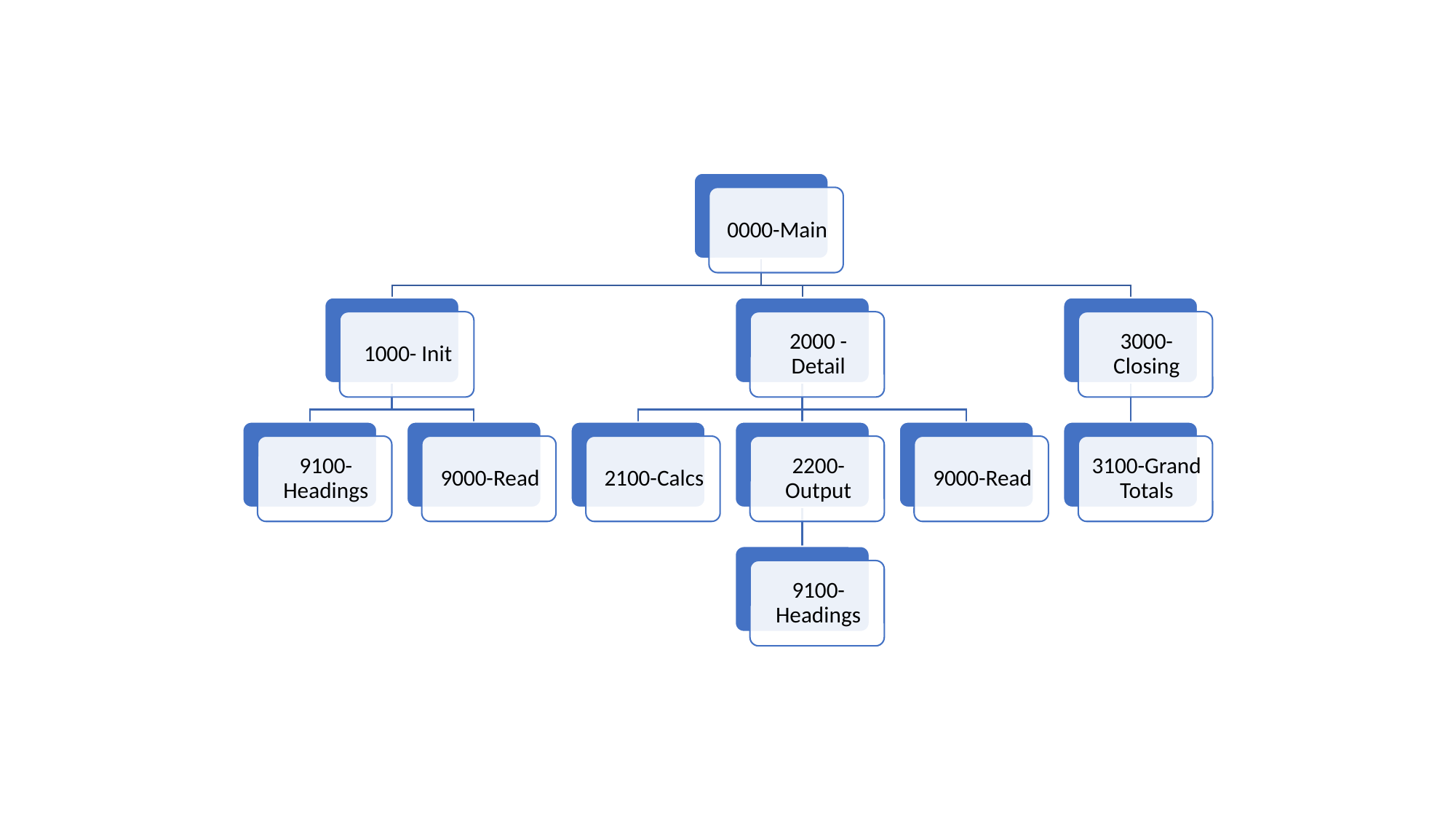

0000-Main
1000- Init
9100-Headings
9000-Read
2000 - Detail
2100-Calcs
2200-Output
9100-Headings
9000-Read
3000-Closing
3100-Grand Totals